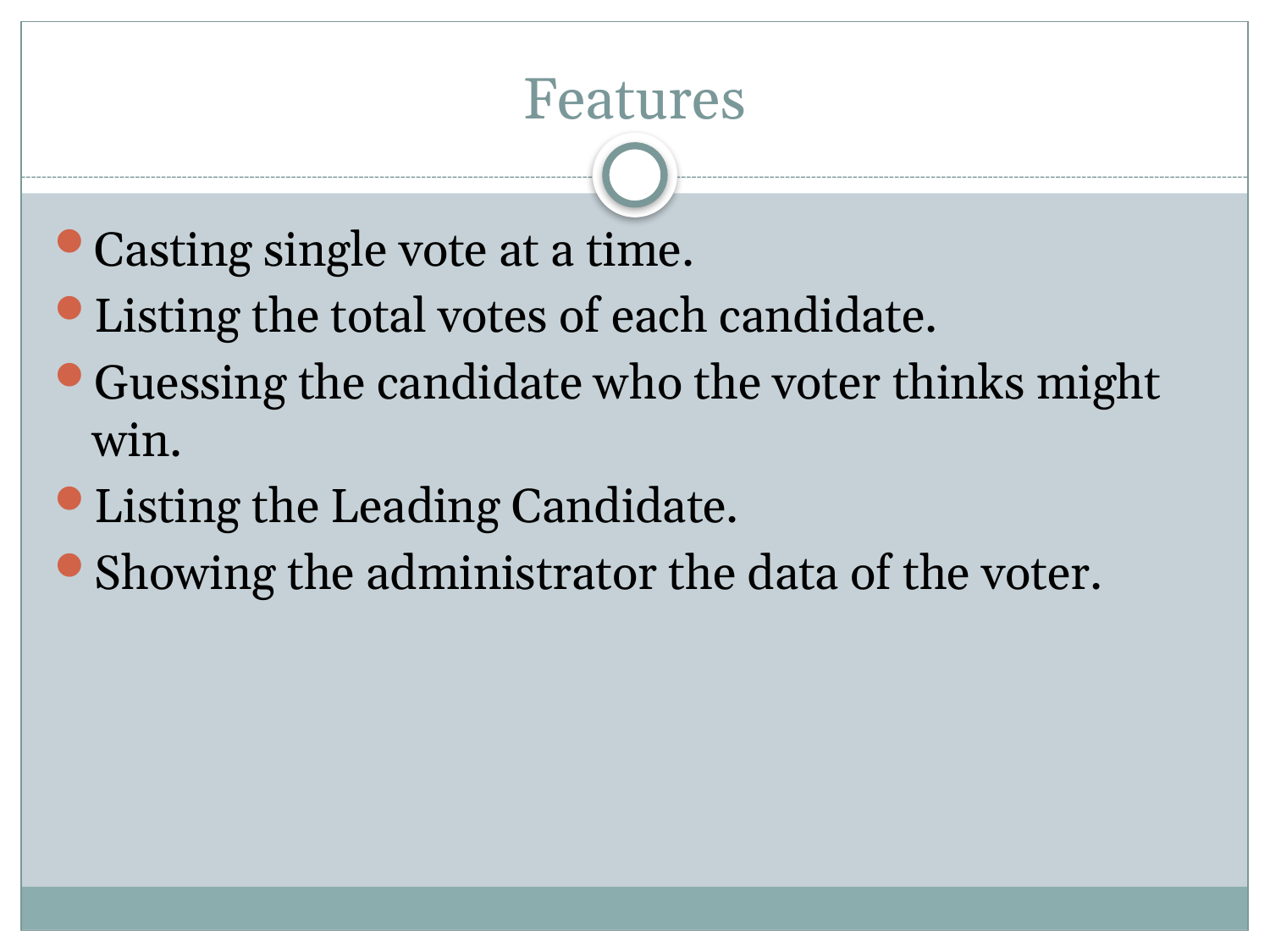

# Features
Casting single vote at a time.
Listing the total votes of each candidate.
Guessing the candidate who the voter thinks might win.
Listing the Leading Candidate.
Showing the administrator the data of the voter.